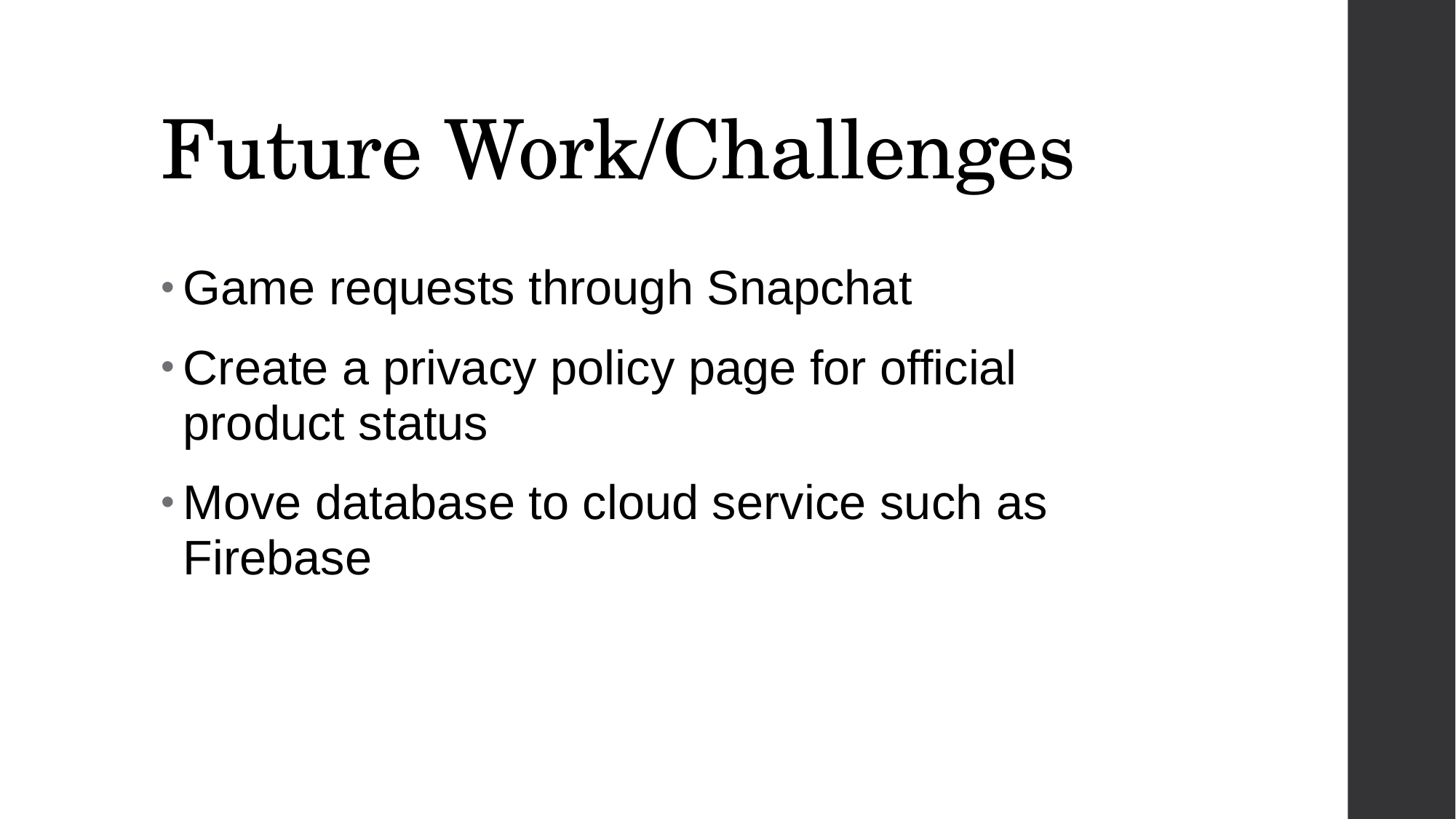

Future Work/Challenges
Game requests through Snapchat
Create a privacy policy page for official product status
Move database to cloud service such as Firebase